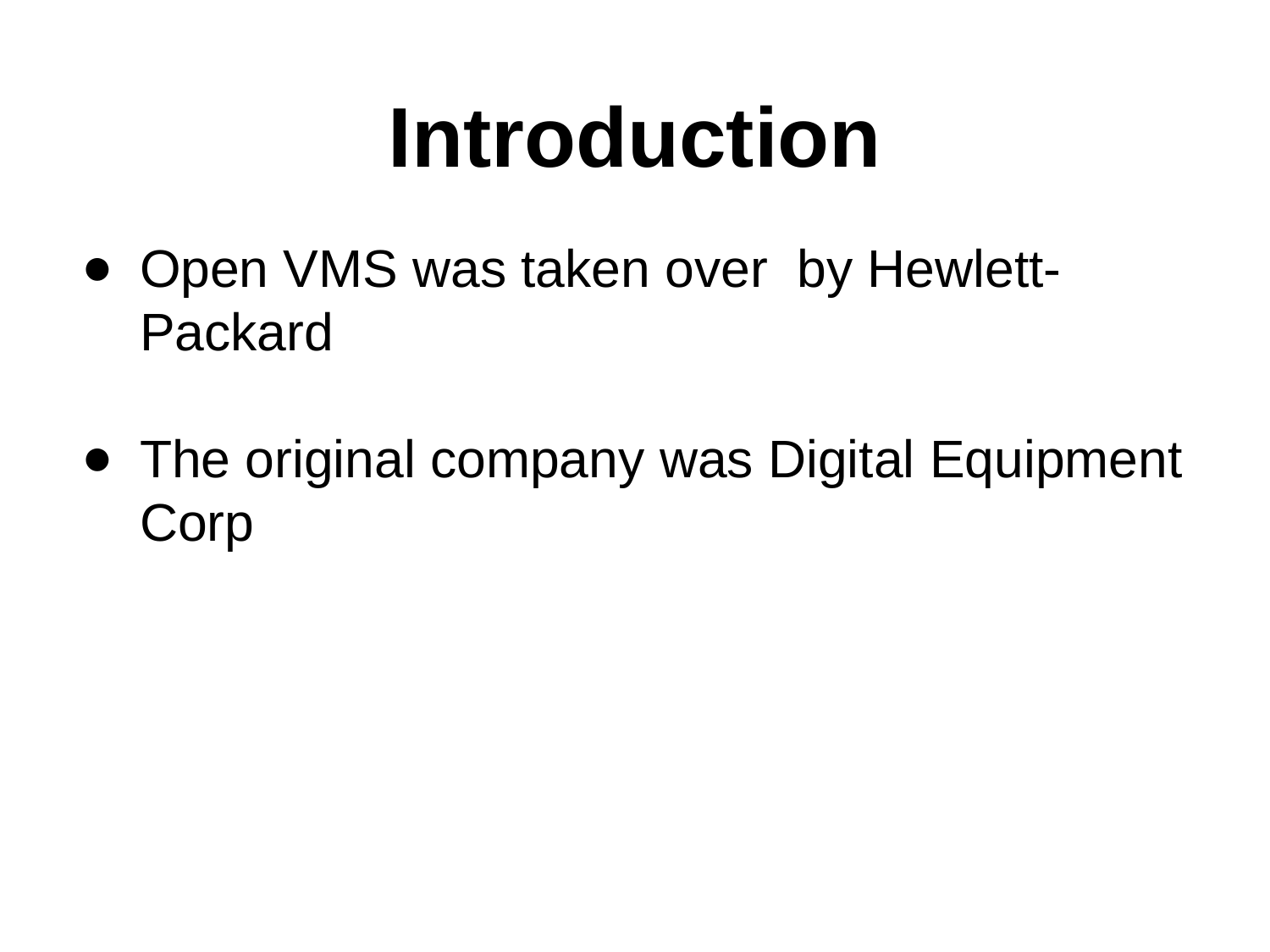

# Introduction
Open VMS was taken over  by Hewlett-Packard

The original company was Digital Equipment Corp